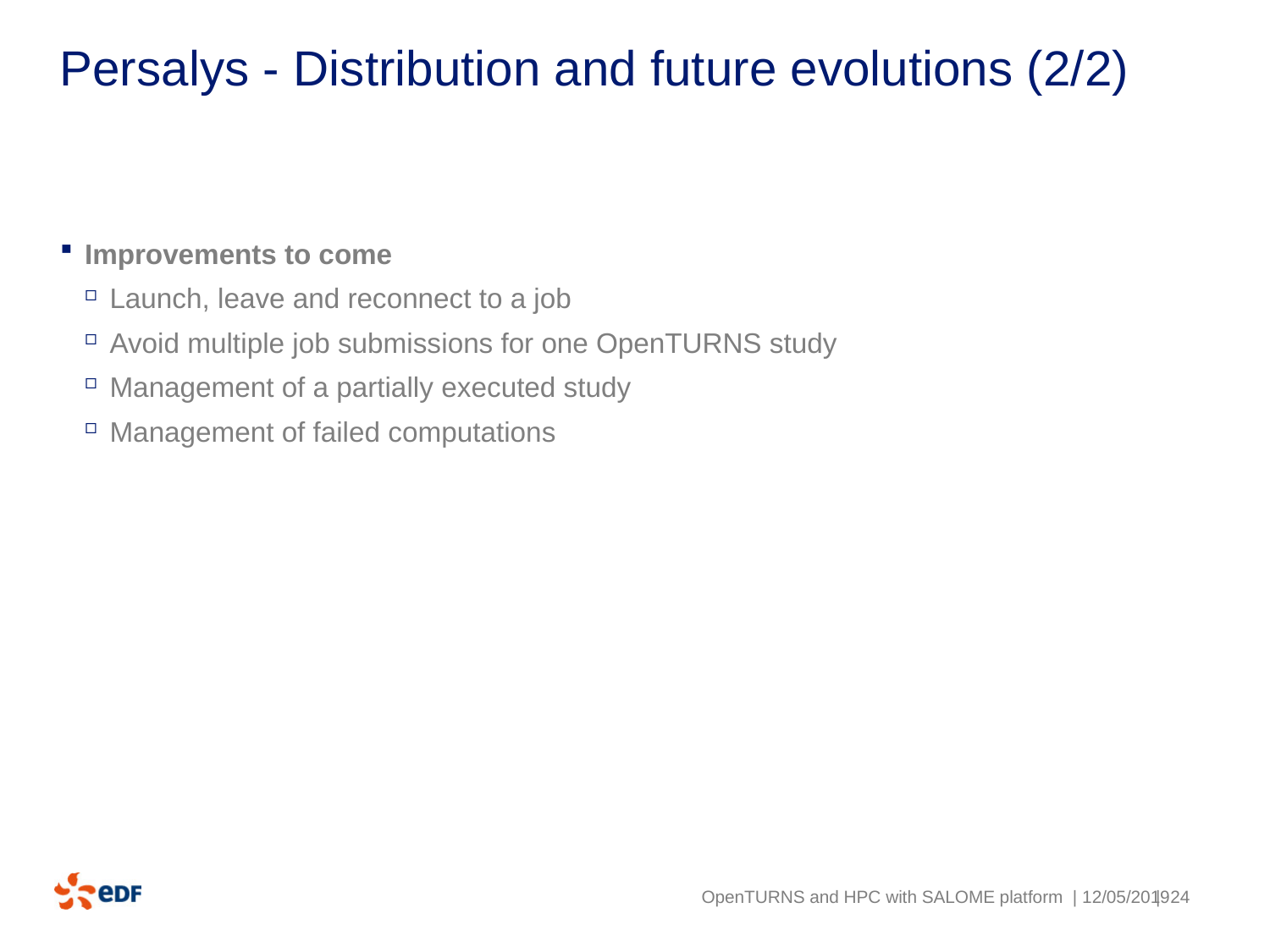

# Persalys - Distribution and future evolutions (2/2)
Improvements to come
Launch, leave and reconnect to a job
Avoid multiple job submissions for one OpenTURNS study
Management of a partially executed study
Management of failed computations